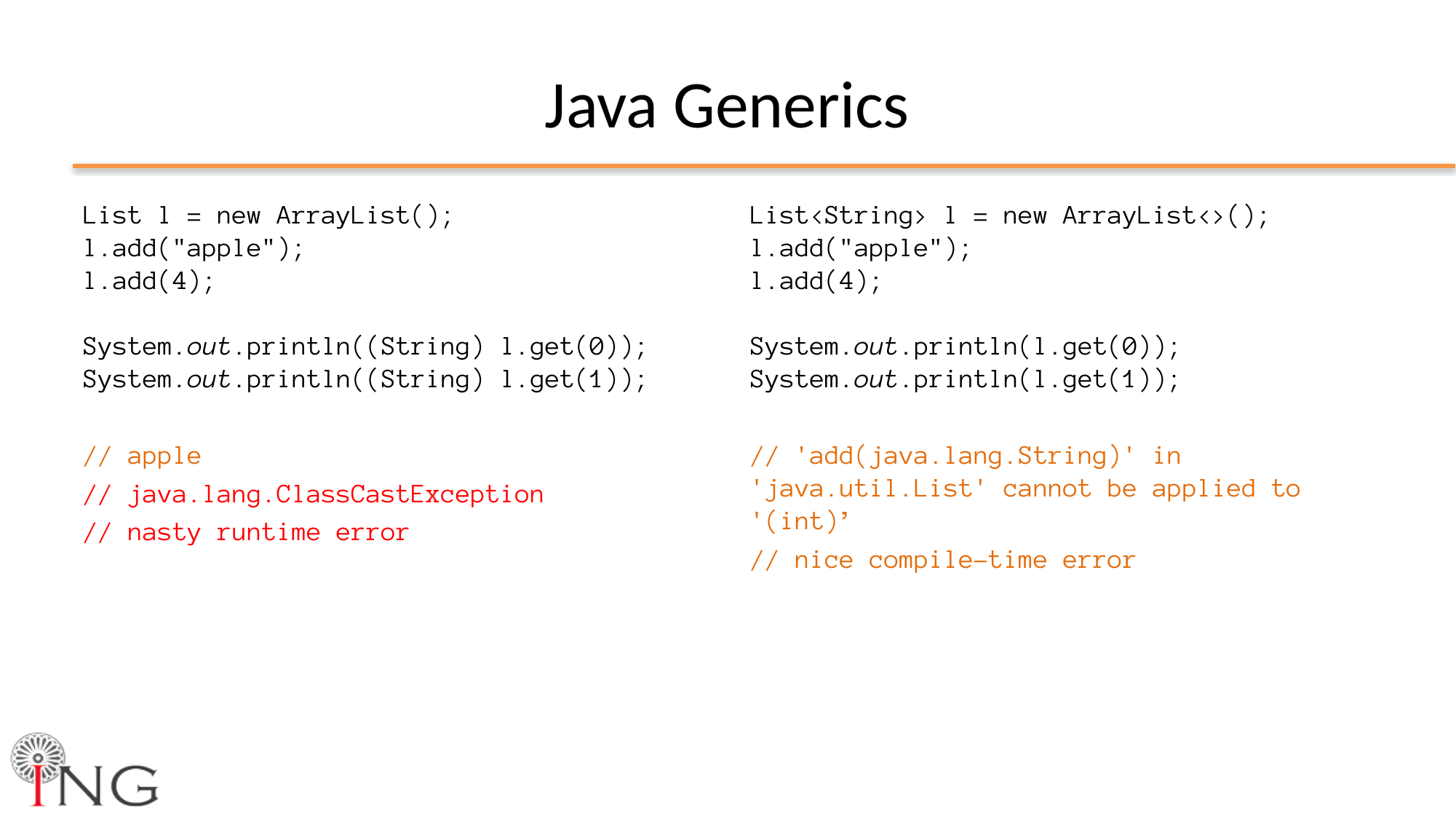

# Java Generics
List l = new ArrayList();
l.add("apple");
l.add(4);
System.out.println((String) l.get(0));
System.out.println((String) l.get(1));

// apple
// java.lang.ClassCastException
// nasty runtime error

List<String> l = new ArrayList<>();
l.add("apple");
l.add(4);
System.out.println(l.get(0));
System.out.println(l.get(1));

// 'add(java.lang.String)' in 'java.util.List' cannot be applied to '(int)’
// nice compile-time error